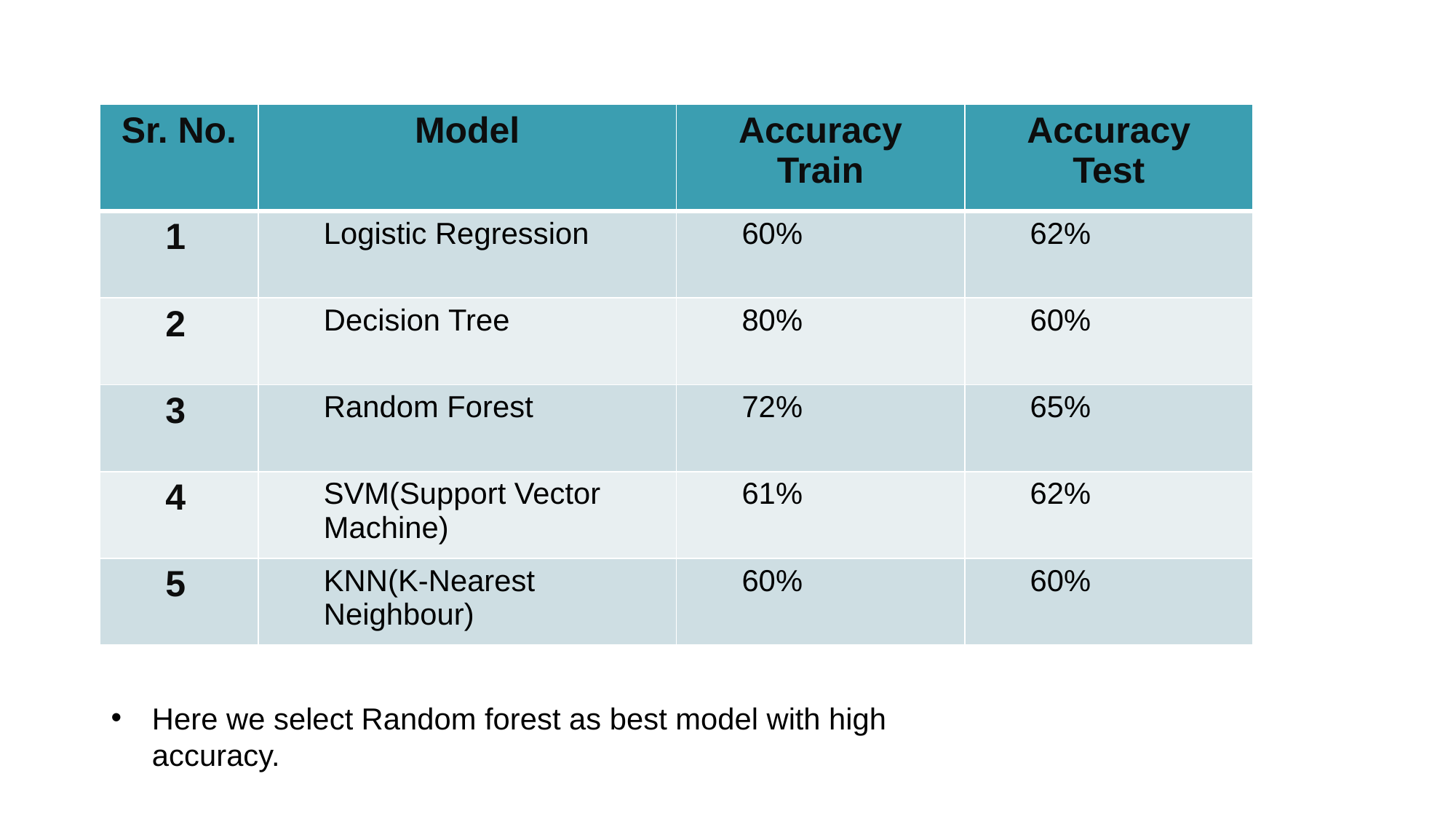

| Sr. No. | Model | Accuracy Train | Accuracy Test |
| --- | --- | --- | --- |
| 1 | Logistic Regression | 60% | 62% |
| 2 | Decision Tree | 80% | 60% |
| 3 | Random Forest | 72% | 65% |
| 4 | SVM(Support Vector Machine) | 61% | 62% |
| 5 | KNN(K-Nearest Neighbour) | 60% | 60% |
Here we select Random forest as best model with high accuracy.